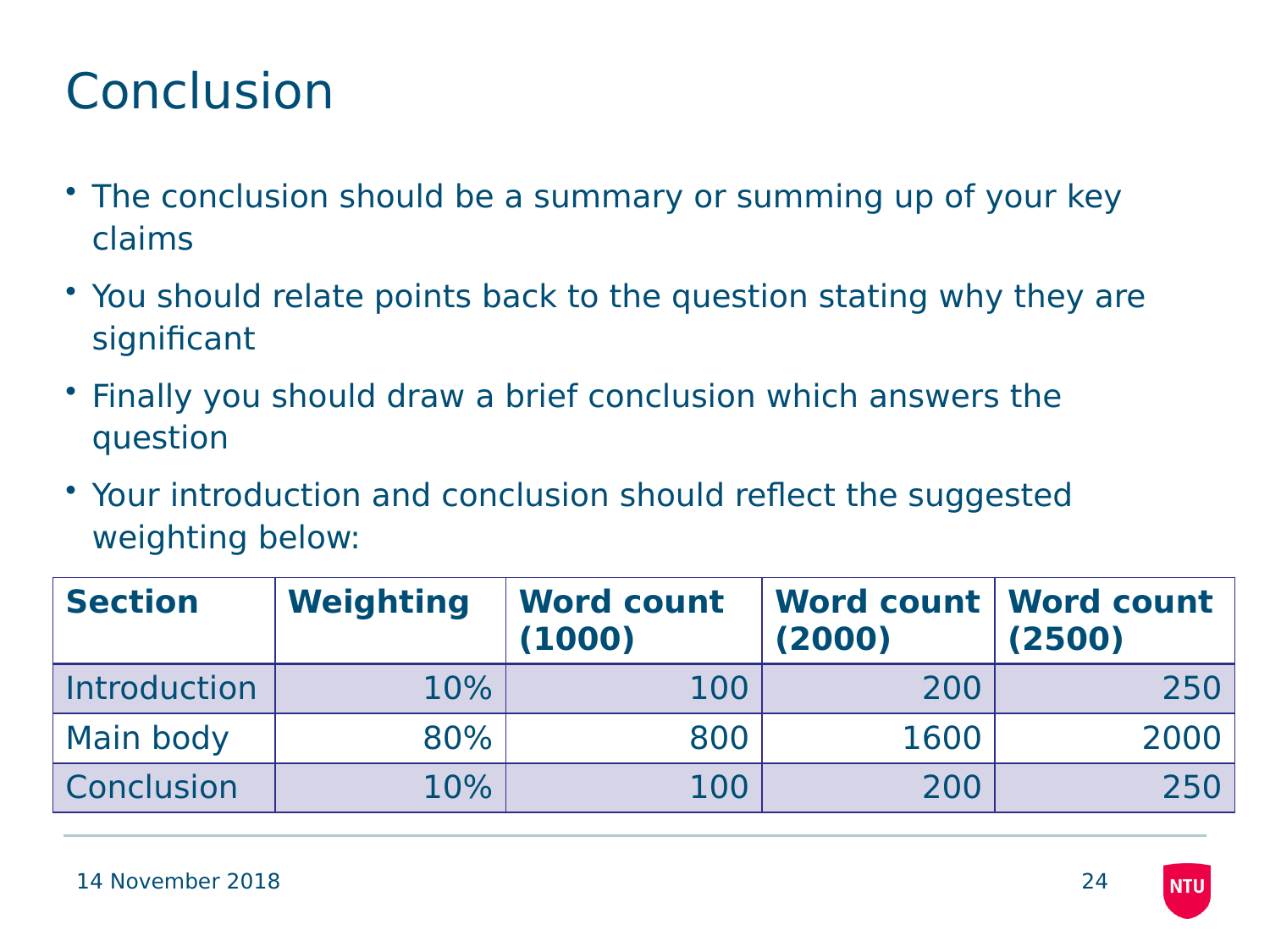

# Conclusion
The conclusion should be a summary or summing up of your key claims
You should relate points back to the question stating why they are significant
Finally you should draw a brief conclusion which answers the question
Your introduction and conclusion should reflect the suggested weighting below:

| Section | Weighting | Word count (1000) | Word count (2000) | Word count (2500) |
| --- | --- | --- | --- | --- |
| Introduction | 10% | 100 | 200 | 250 |
| Main body | 80% | 800 | 1600 | 2000 |
| Conclusion | 10% | 100 | 200 | 250 |
14 November 2018
24